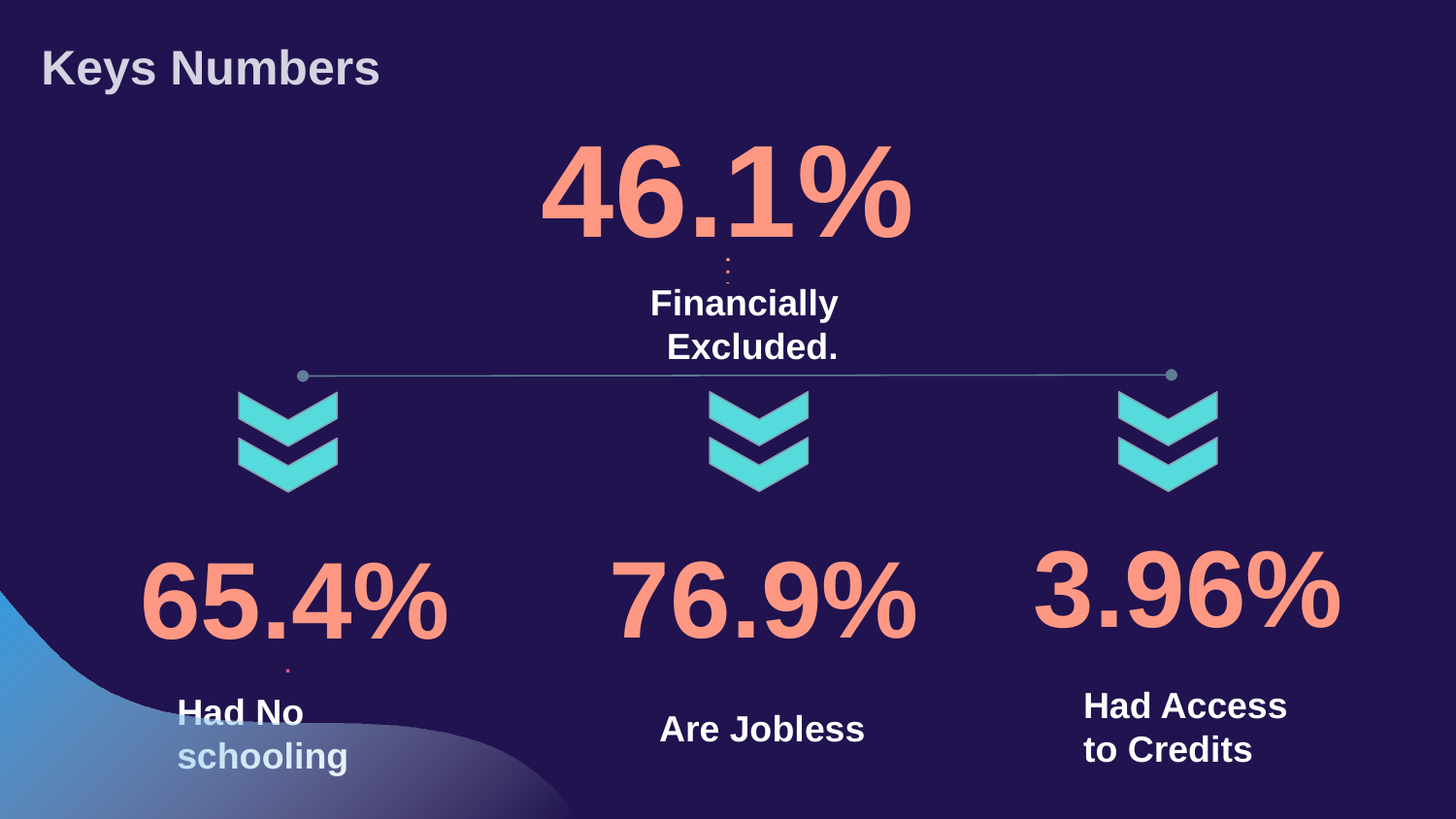

# Keys Numbers
46.1%

Financially Excluded.

3.96%

76.9%

65.4%

Had Access to Credits
Are Jobless
Had No schooling